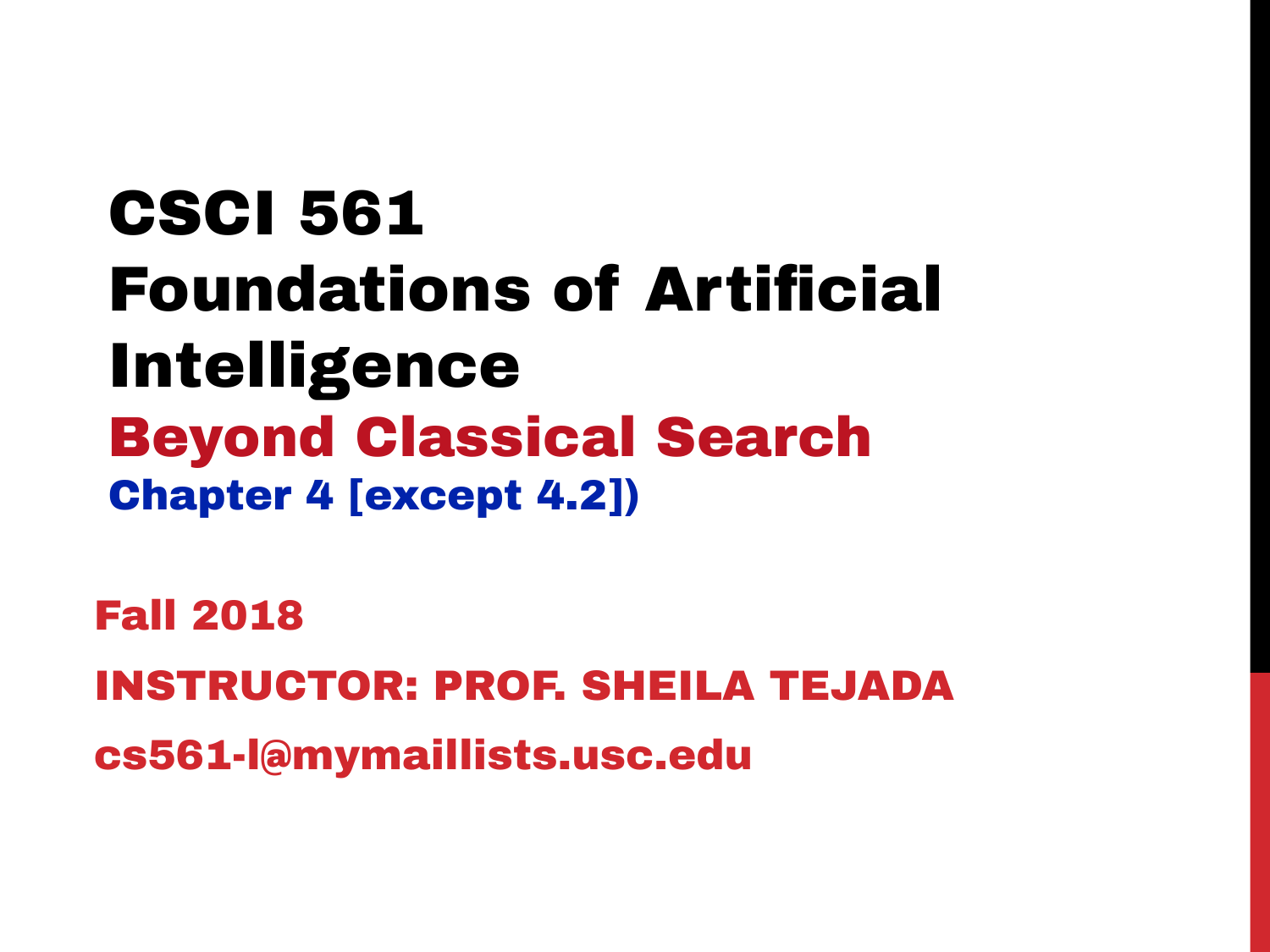

# CSCI 561 Foundations of Artificial Intelligence Beyond Classical Search Chapter 4 [except 4.2])
Fall 2018
INSTRUCTOR: PROF. SHEILA TEJADA
cs561-l@mymaillists.usc.edu